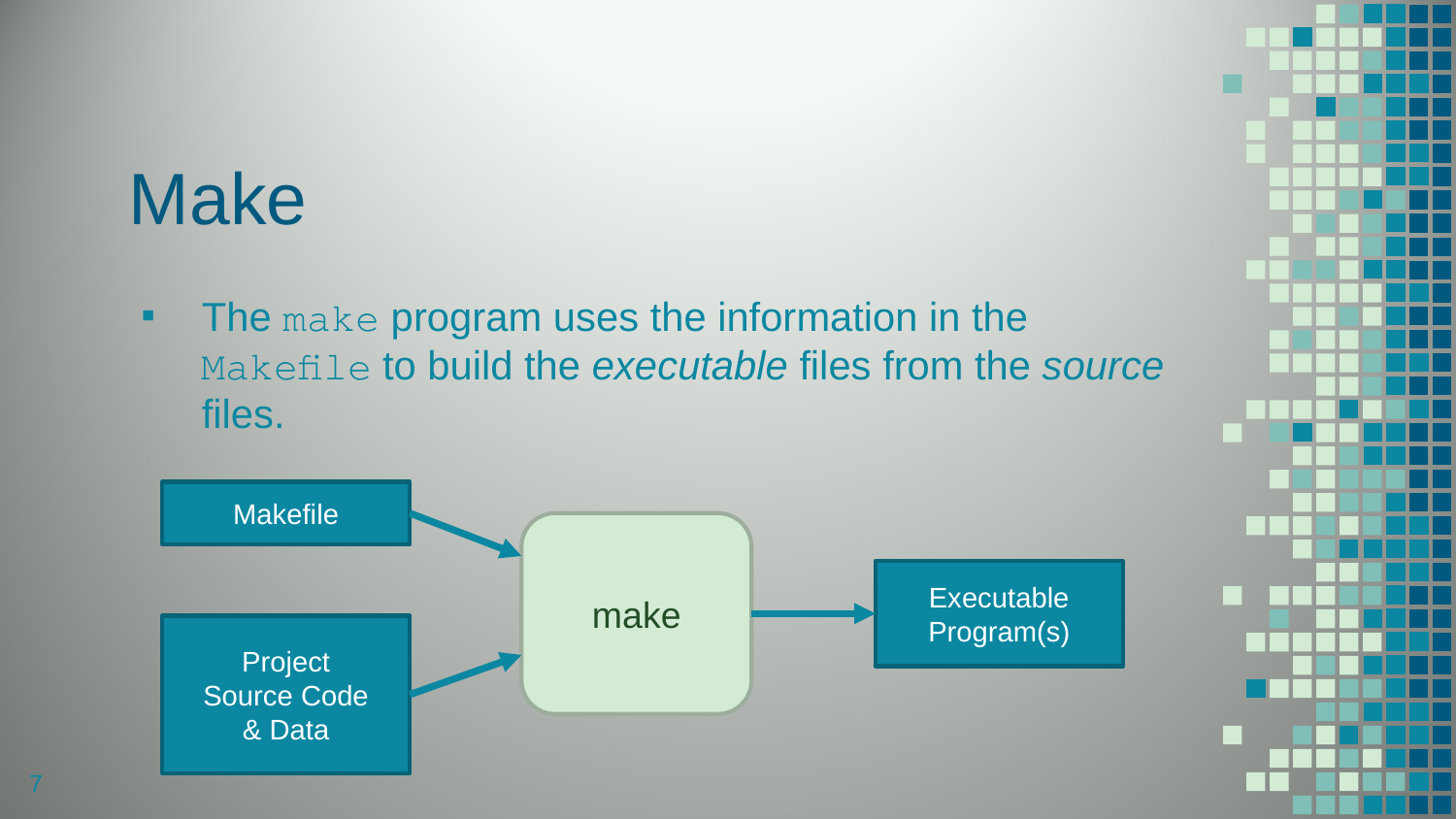

# Make
The make program uses the information in the Makefile to build the executable files from the source files.

Makefile
make
Executable
Program(s)
Project
Source Code
& Data
7